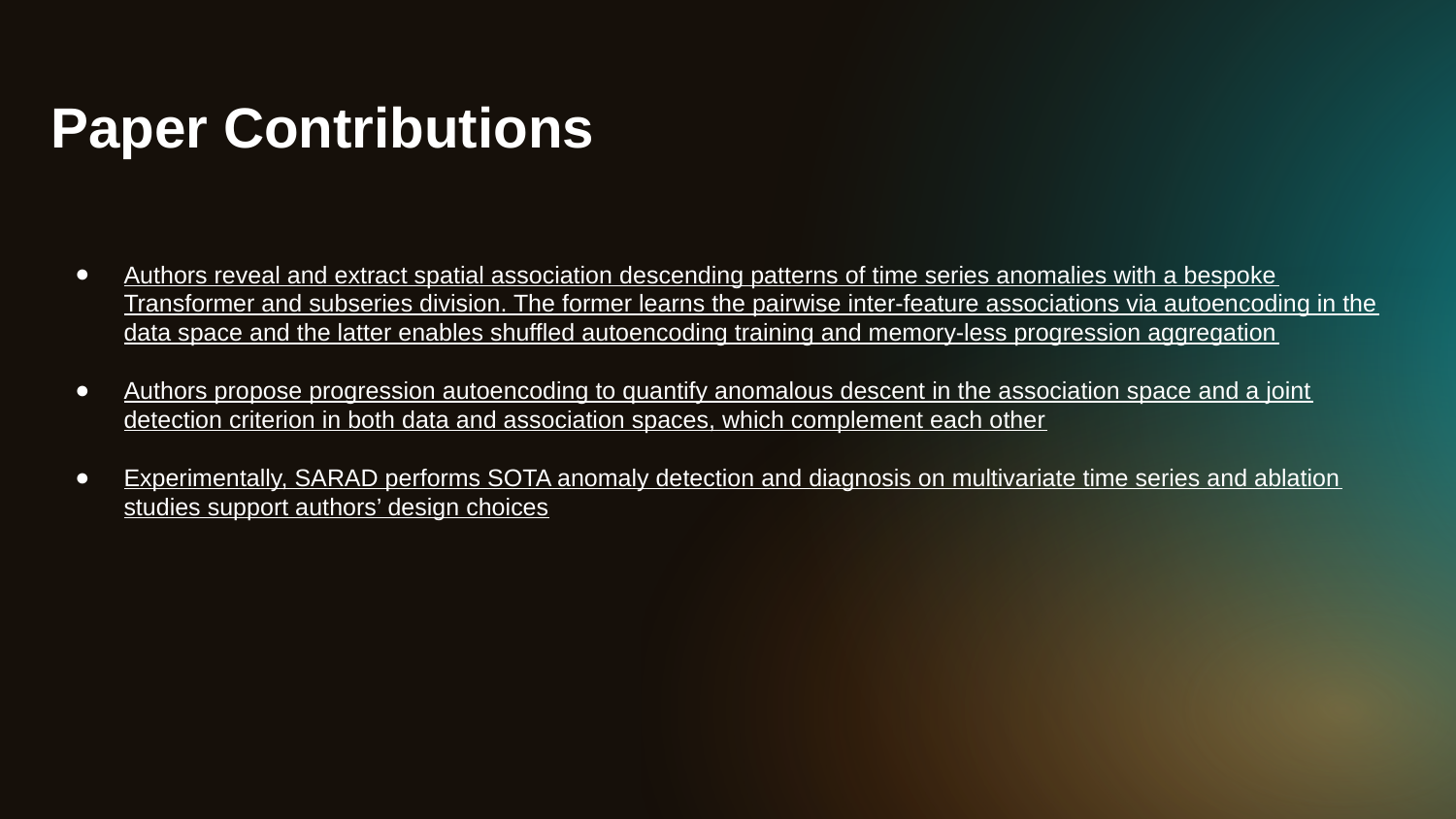

# Paper Contributions

Authors reveal and extract spatial association descending patterns of time series anomalies with a bespoke Transformer and subseries division. The former learns the pairwise inter-feature associations via autoencoding in the data space and the latter enables shuffled autoencoding training and memory-less progression aggregation

Authors propose progression autoencoding to quantify anomalous descent in the association space and a joint detection criterion in both data and association spaces, which complement each other

Experimentally, SARAD performs SOTA anomaly detection and diagnosis on multivariate time series and ablation studies support authors’ design choices